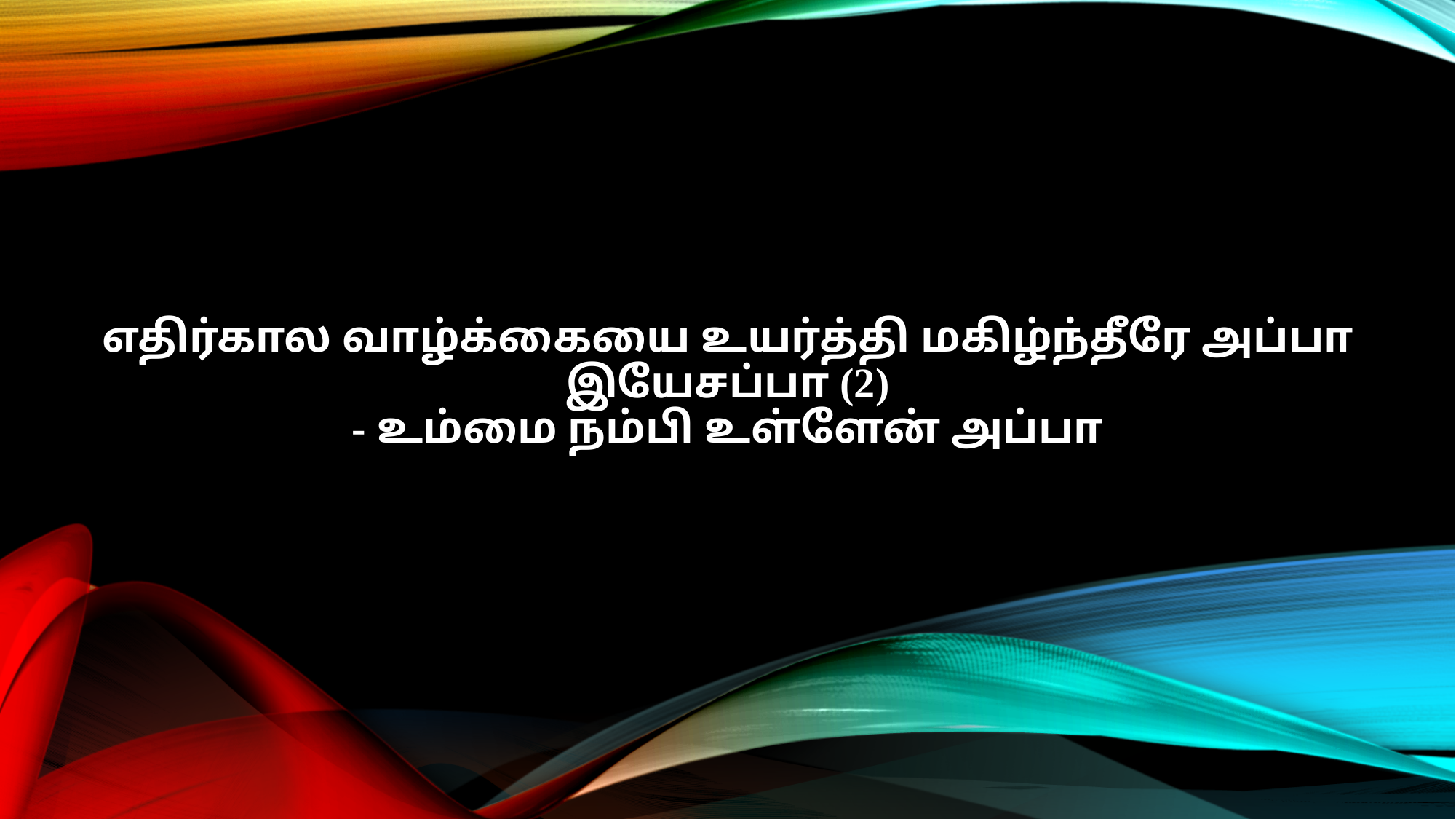

எதிர்கால வாழ்க்கையை உயர்த்தி மகிழ்ந்தீரே அப்பா இயேசப்பா (2)
- உம்மை நம்பி உள்ளேன் அப்பா